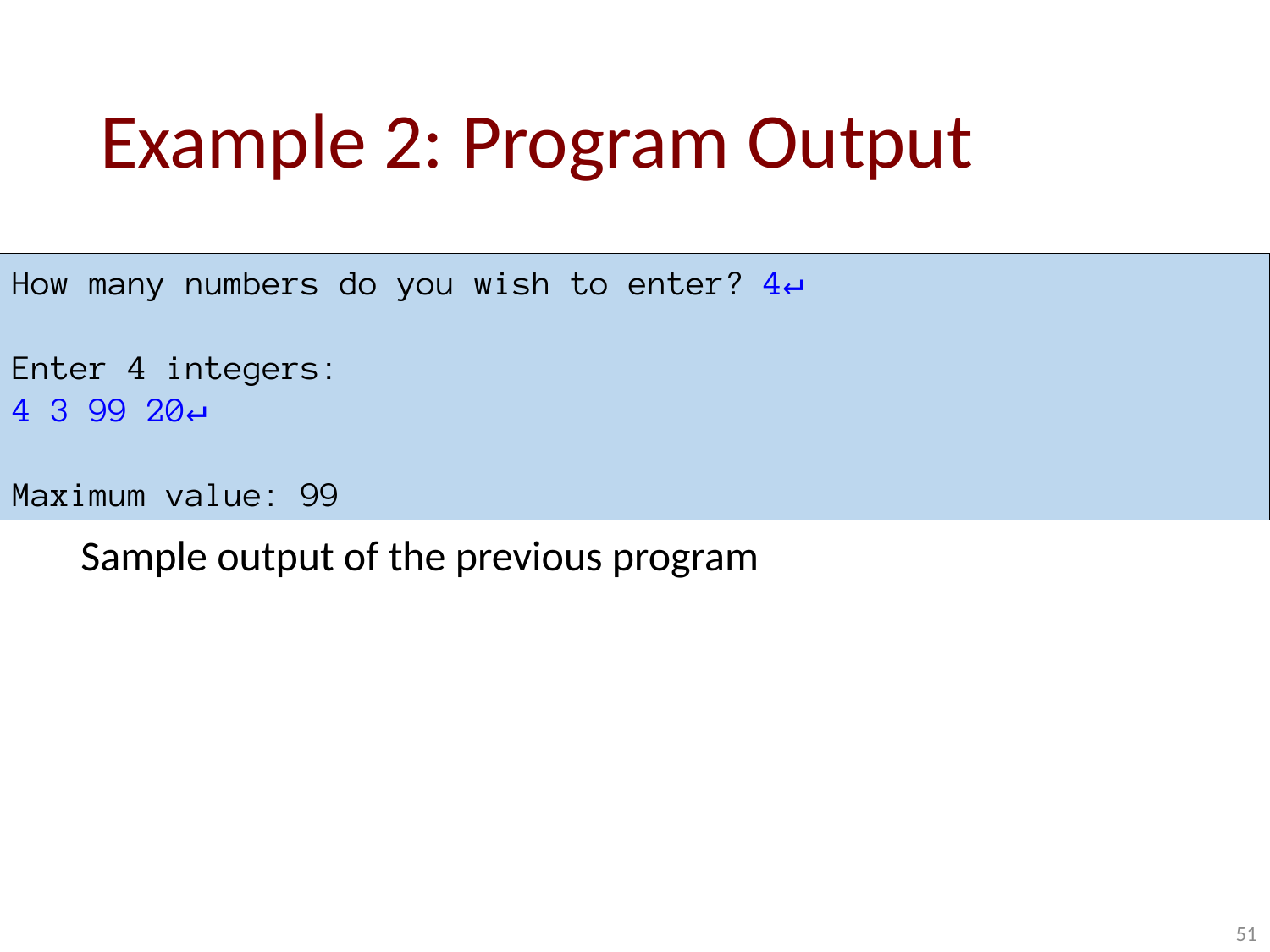

# Example 2: Program Output
How many numbers do you wish to enter? 4↵

Enter 4 integers:
4 3 99 20↵

Maximum value: 99
Sample output of the previous program
51